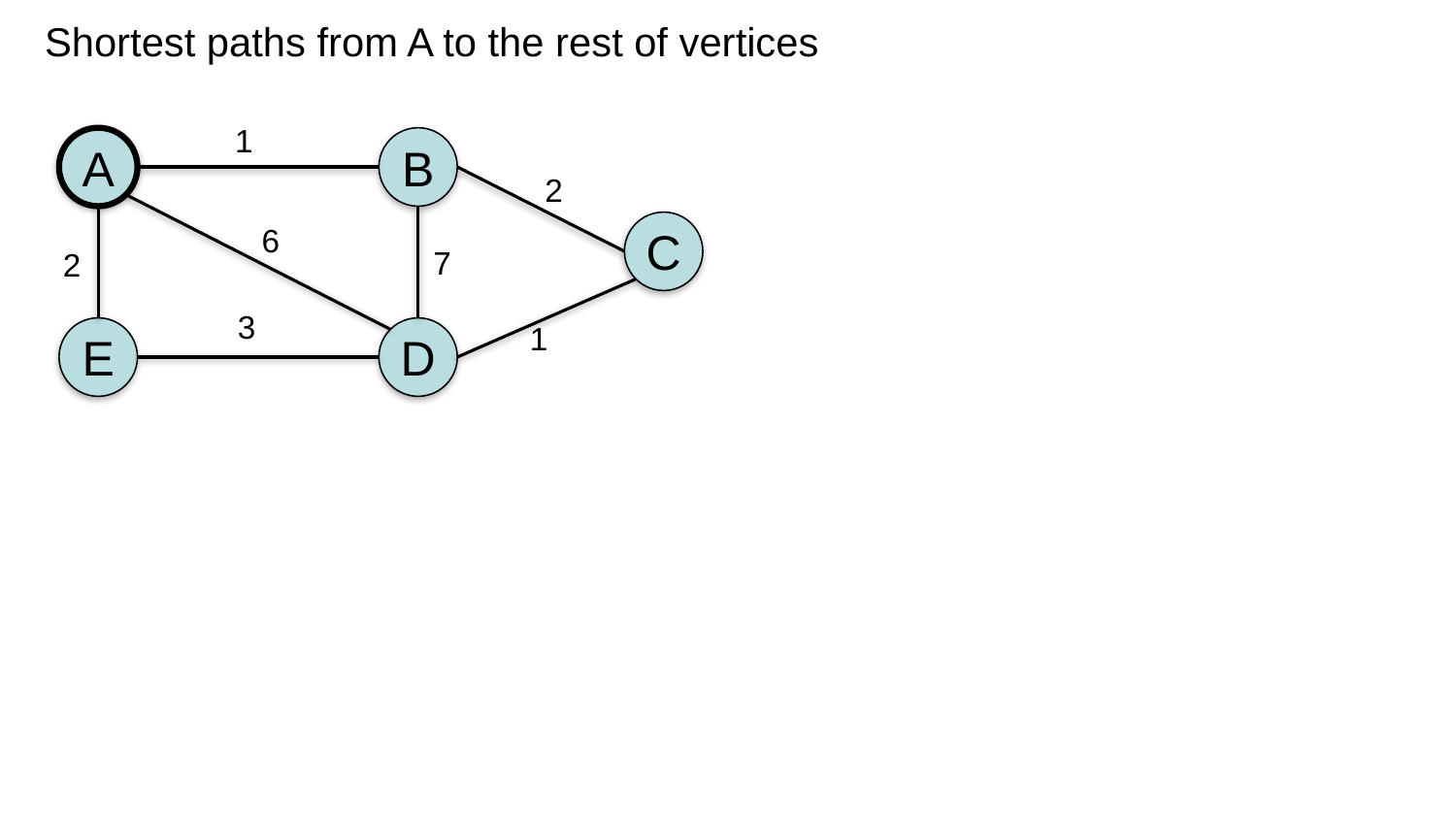

Shortest paths from A to the rest of vertices
1
A
B
2
C
2
7
3
1
E
D
6